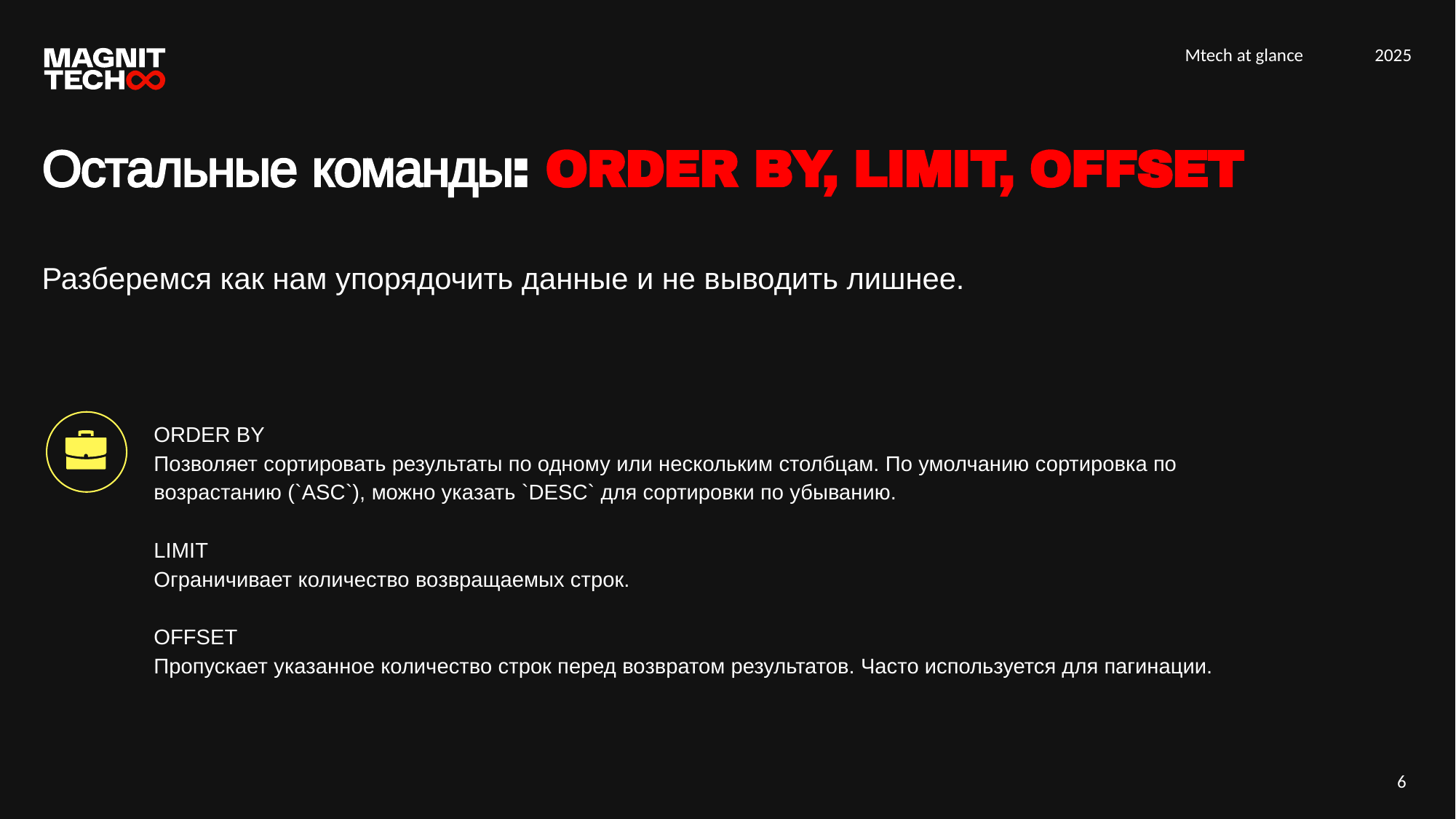

Остальные команды: ORDER BY, LIMIT, OFFSET
Разберемся как нам упорядочить данные и не выводить лишнее.

ORDER BY
Позволяет сортировать результаты по одному или нескольким столбцам. По умолчанию сортировка по возрастанию (`ASC`), можно указать `DESC` для сортировки по убыванию.

LIMIT
Ограничивает количество возвращаемых строк.

OFFSET
Пропускает указанное количество строк перед возвратом результатов. Часто используется для пагинации.

6